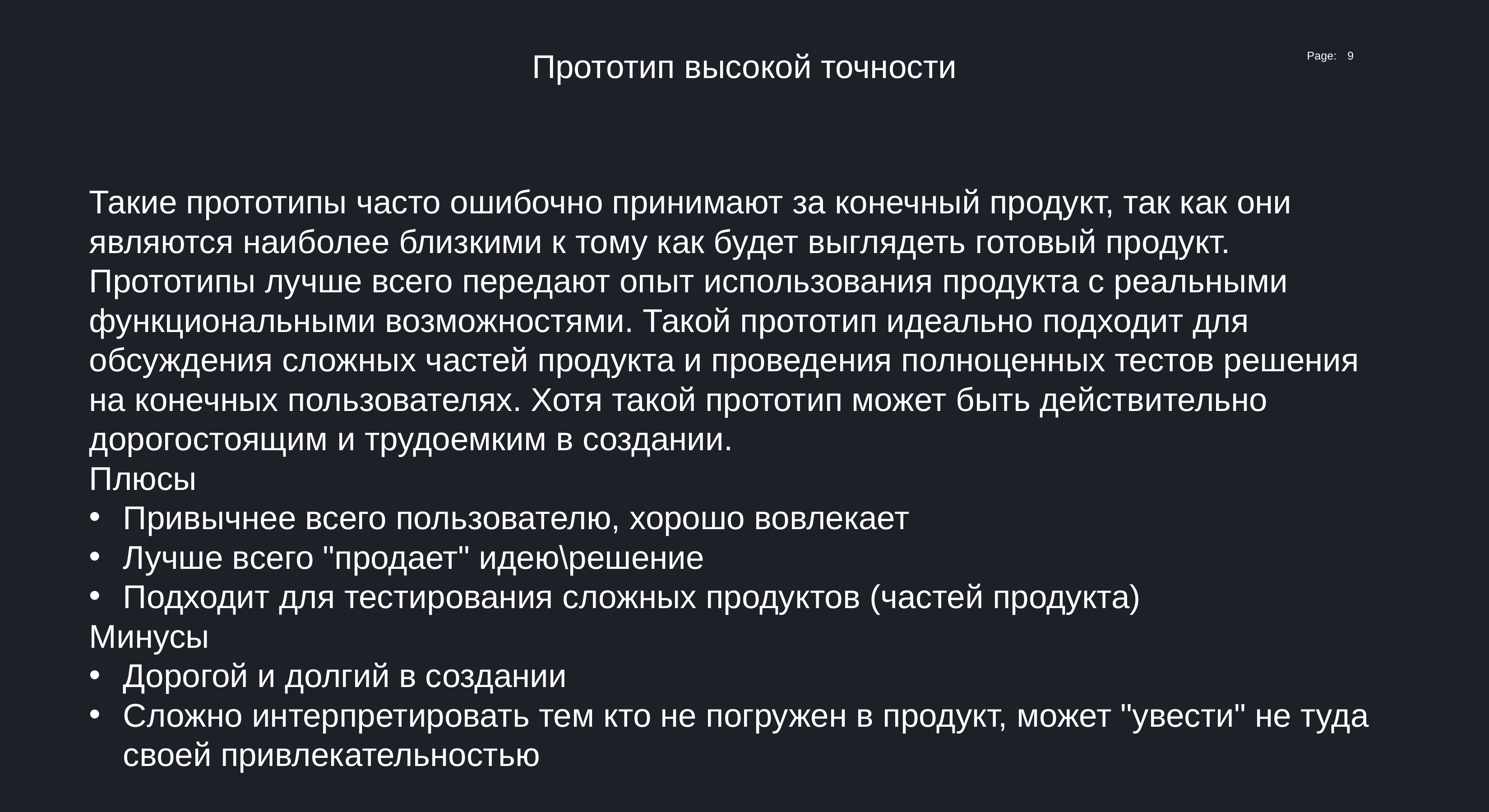

Прототип высокой точности
9
Такие прототипы часто ошибочно принимают за конечный продукт, так как они являются наиболее близкими к тому как будет выглядеть готовый продукт. Прототипы лучше всего передают опыт использования продукта с реальными функциональными возможностями. Такой прототип идеально подходит для обсуждения сложных частей продукта и проведения полноценных тестов решения на конечных пользователях. Хотя такой прототип может быть действительно дорогостоящим и трудоемким в создании.
Плюсы
Привычнее всего пользователю, хорошо вовлекает
Лучше всего "продает" идею\решение
Подходит для тестирования сложных продуктов (частей продукта)
Минусы
Дорогой и долгий в создании
Сложно интерпретировать тем кто не погружен в продукт, может "увести" не туда своей привлекательностью